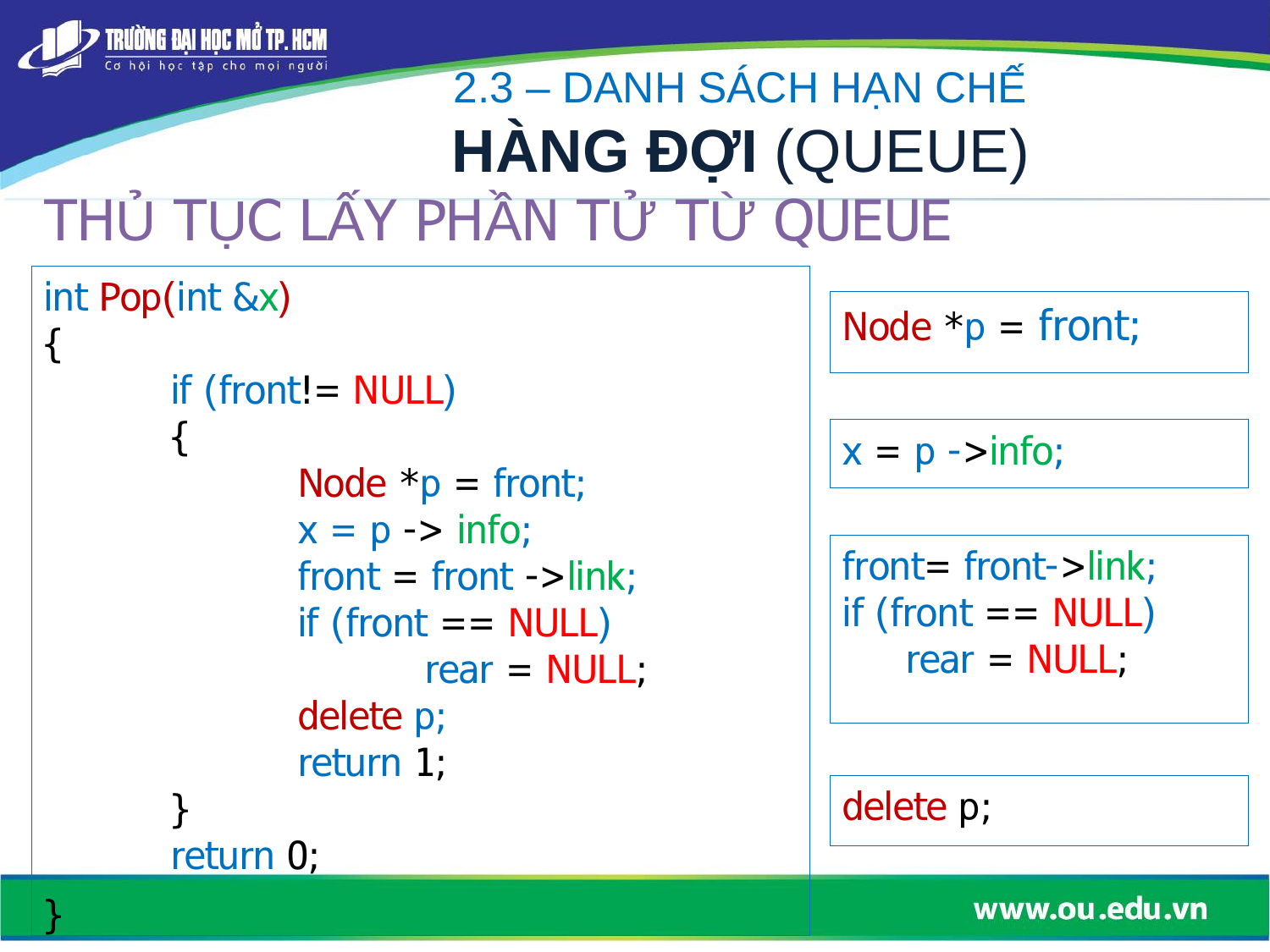

2.3 – DANH SÁCH HẠN CHẾ
HÀNG ĐỢI (QUEUE)
THỦ TỤC LẤY PHẦN TỬ TỪ QUEUE
int Pop(int &x)
{
	if (front!= NULL)
	{
		Node *p = front;
		x = p -> info;
		front = front ->link;
		if (front == NULL)
			rear = NULL;
		delete p;
		return 1;
	}
	return 0;
}
Node *p = front;

x = p ->info;

front= front->link;
if (front == NULL)
rear = NULL;

delete p;